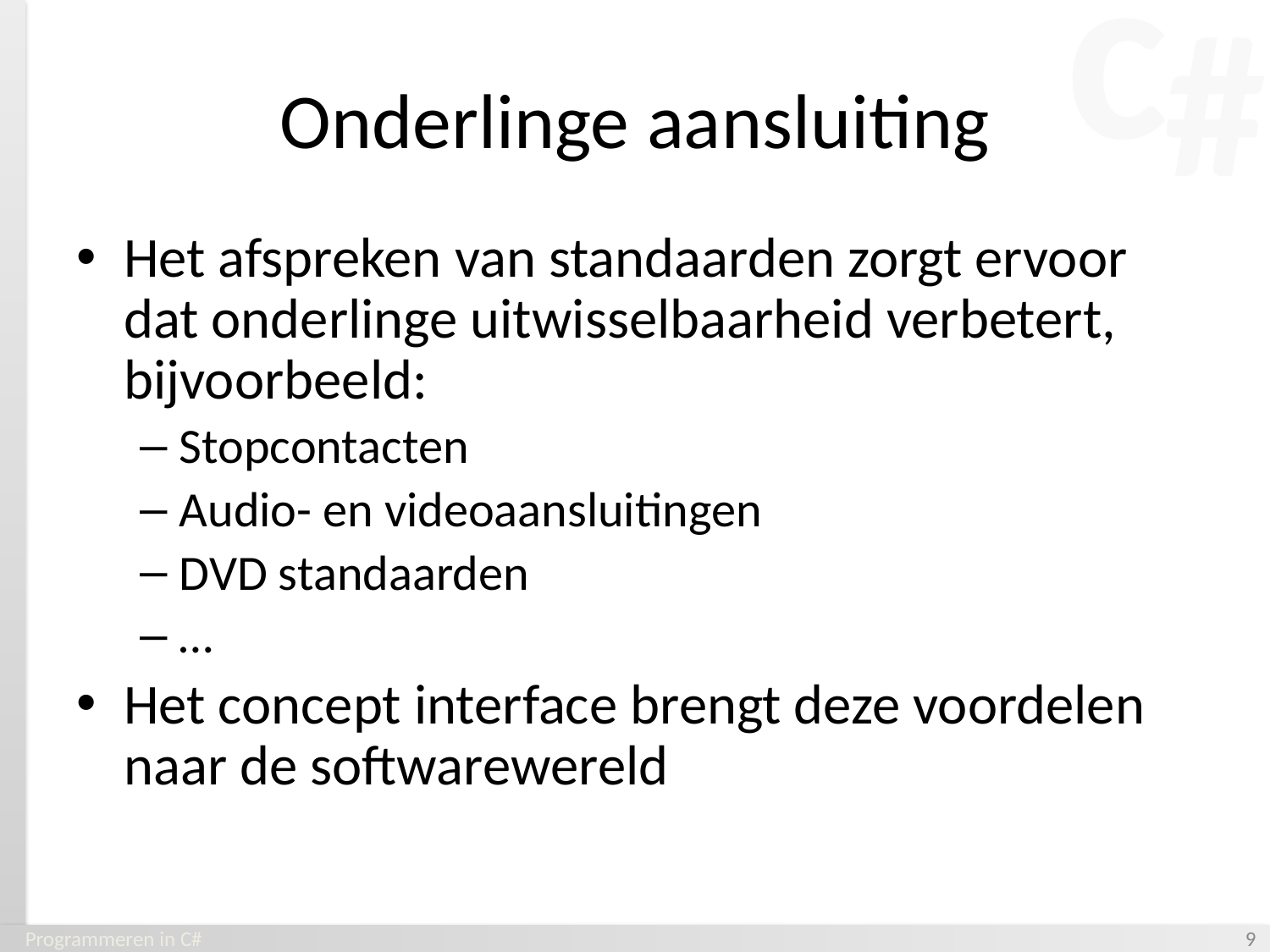

# Onderlinge aansluiting
Het afspreken van standaarden zorgt ervoor dat onderlinge uitwisselbaarheid verbetert, bijvoorbeeld:
Stopcontacten
Audio- en videoaansluitingen
DVD standaarden
…
Het concept interface brengt deze voordelen naar de softwarewereld

Programmeren in C#
9